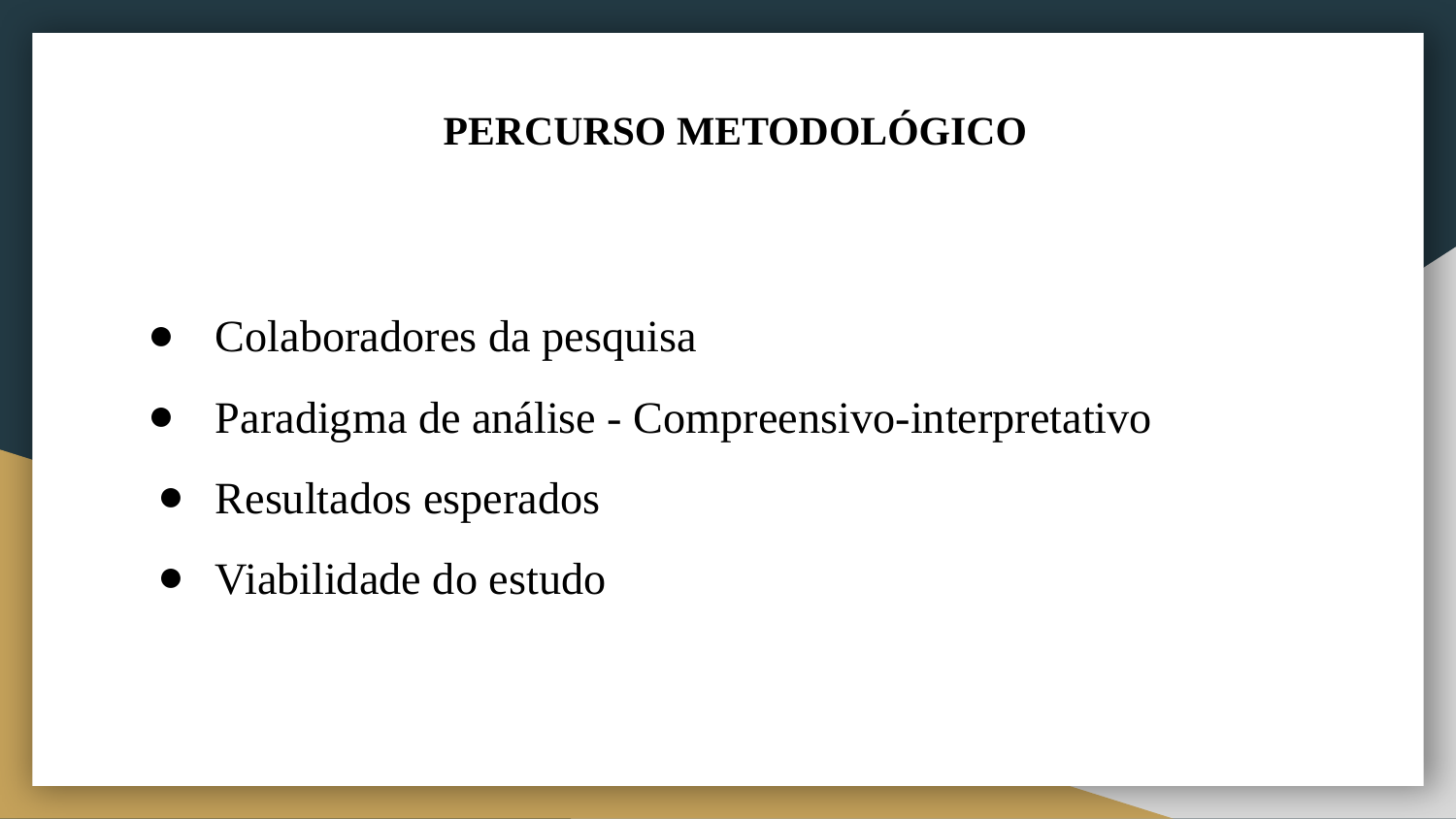

# PERCURSO METODOLÓGICO

Colaboradores da pesquisa
Paradigma de análise - Compreensivo-interpretativo
Resultados esperados
Viabilidade do estudo